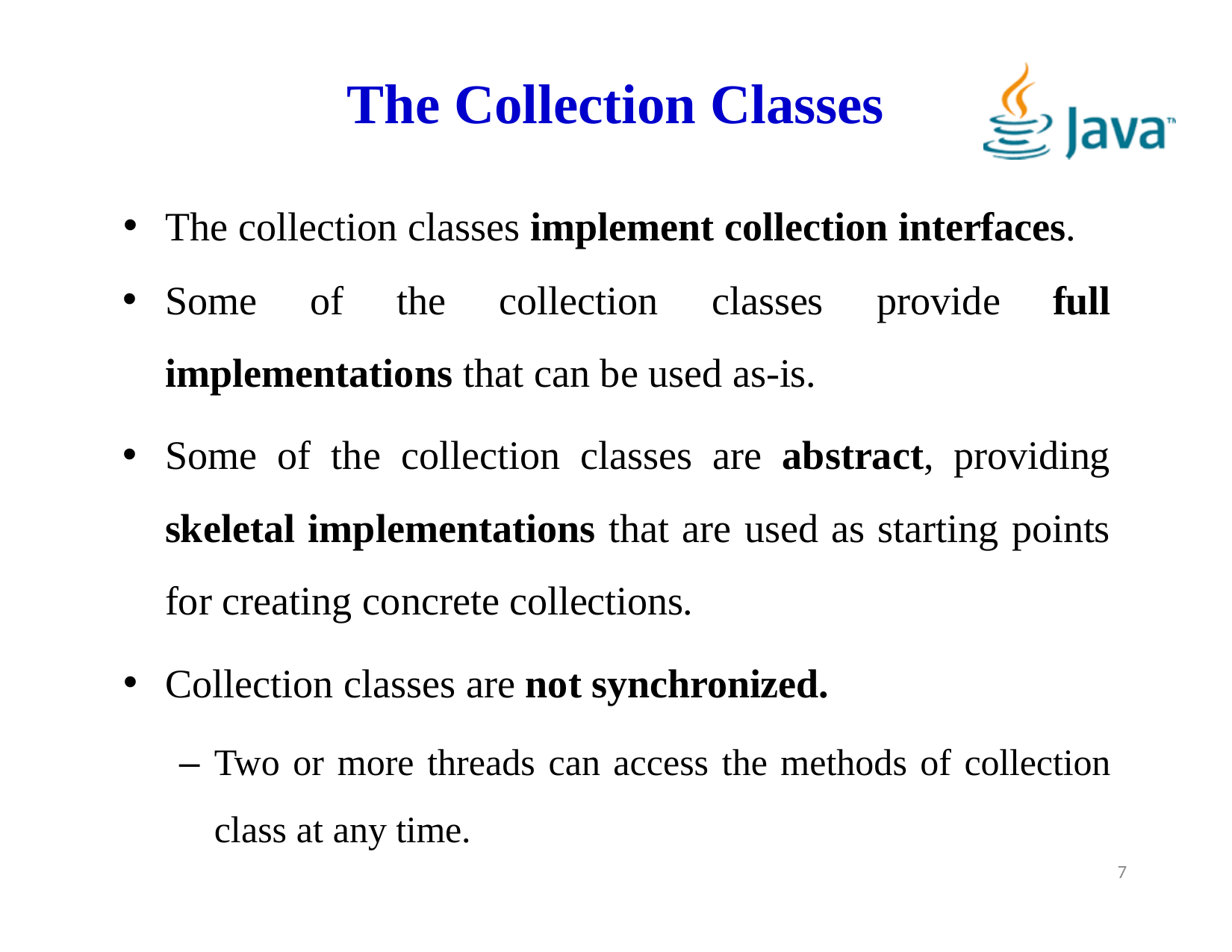

# The Collection Classes
The collection classes implement collection interfaces.
Some   of   the   collection   classes   provide   full implementations that can be used as-is.
Some of the collection classes are abstract, providing skeletal implementations that are used as starting points for creating concrete collections.
Collection classes are not synchronized.
– Two or more threads can access the methods of collection class at any time.

7